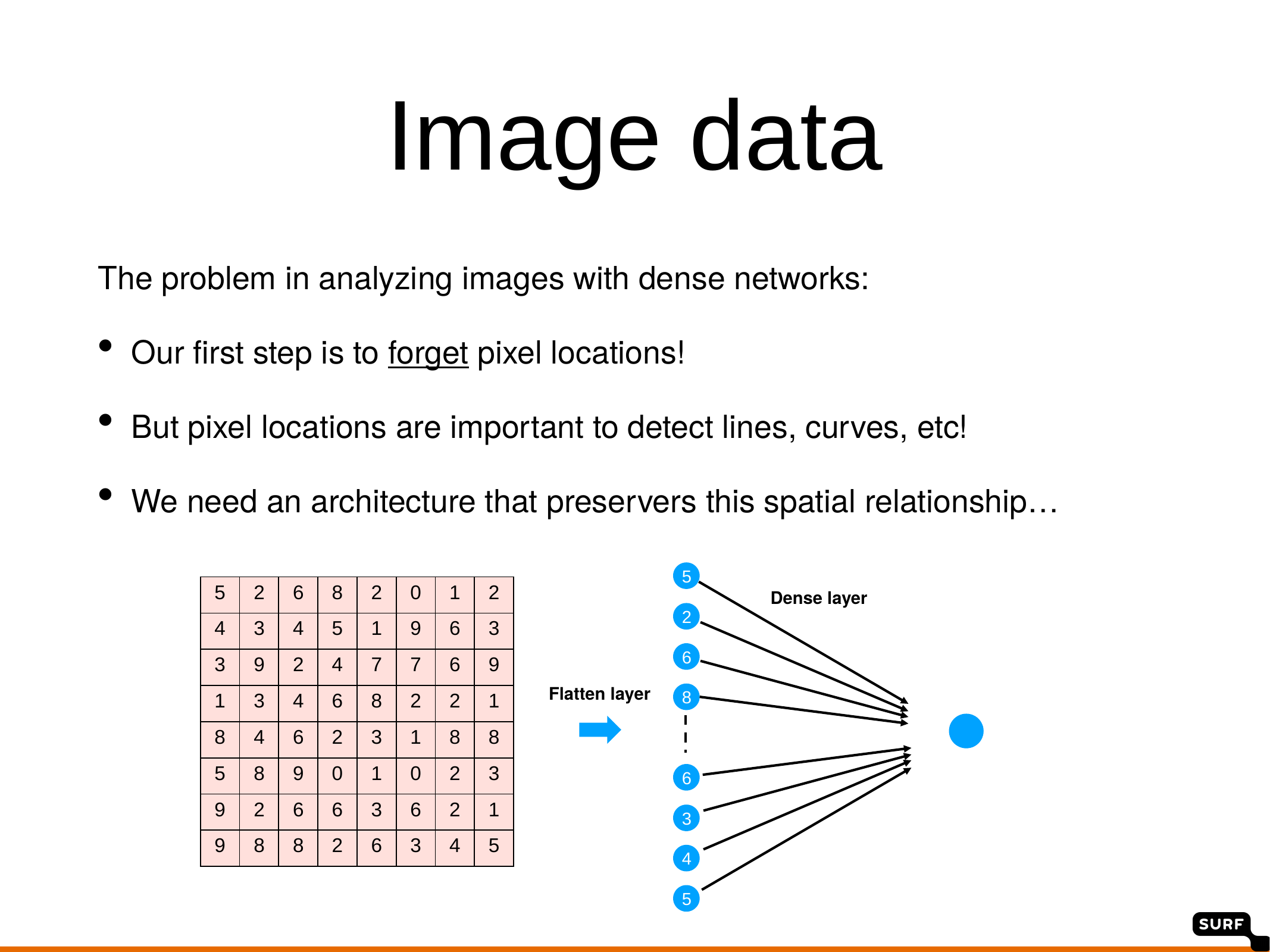

# Image data

The problem in analyzing images with dense networks:
Our first step is to forget pixel locations!
But pixel locations are important to detect lines, curves, etc!
We need an architecture that preservers this spatial relationship…
5
Dense layer
2
6
Flatten layer
8

6
3
4
5
| 5 | 2 | 6 | 8 | 2 | 0 | 1 | 2 |
| --- | --- | --- | --- | --- | --- | --- | --- |
| 4 | 3 | 4 | 5 | 1 | 9 | 6 | 3 |
| 3 | 9 | 2 | 4 | 7 | 7 | 6 | 9 |
| 1 | 3 | 4 | 6 | 8 | 2 | 2 | 1 |
| 8 | 4 | 6 | 2 | 3 | 1 | 8 | 8 |
| 5 | 8 | 9 | 0 | 1 | 0 | 2 | 3 |
| 9 | 2 | 6 | 6 | 3 | 6 | 2 | 1 |
| 9 | 8 | 8 | 2 | 6 | 3 | 4 | 5 |